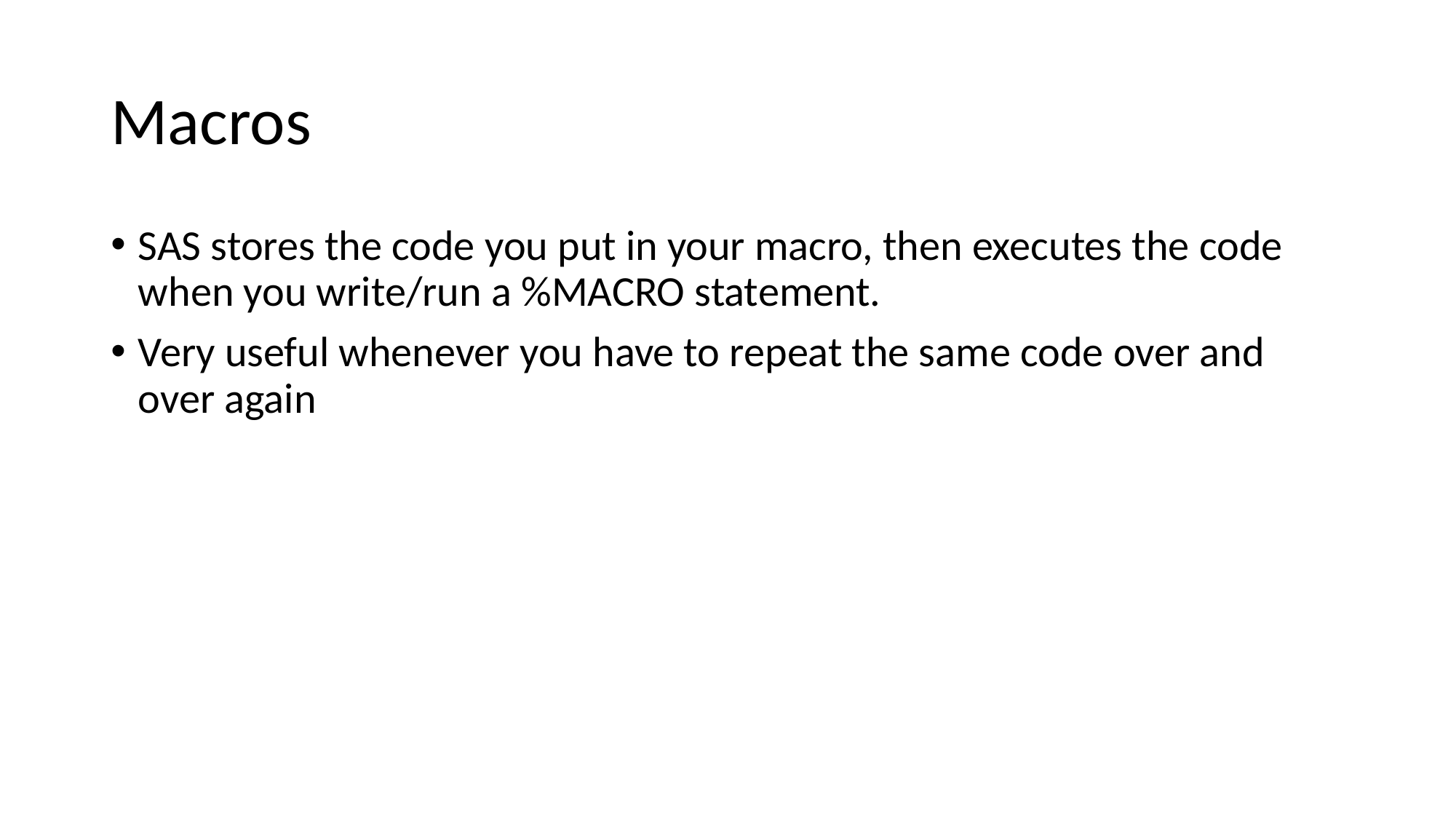

# Macros
SAS stores the code you put in your macro, then executes the code when you write/run a %MACRO statement.
Very useful whenever you have to repeat the same code over and over again